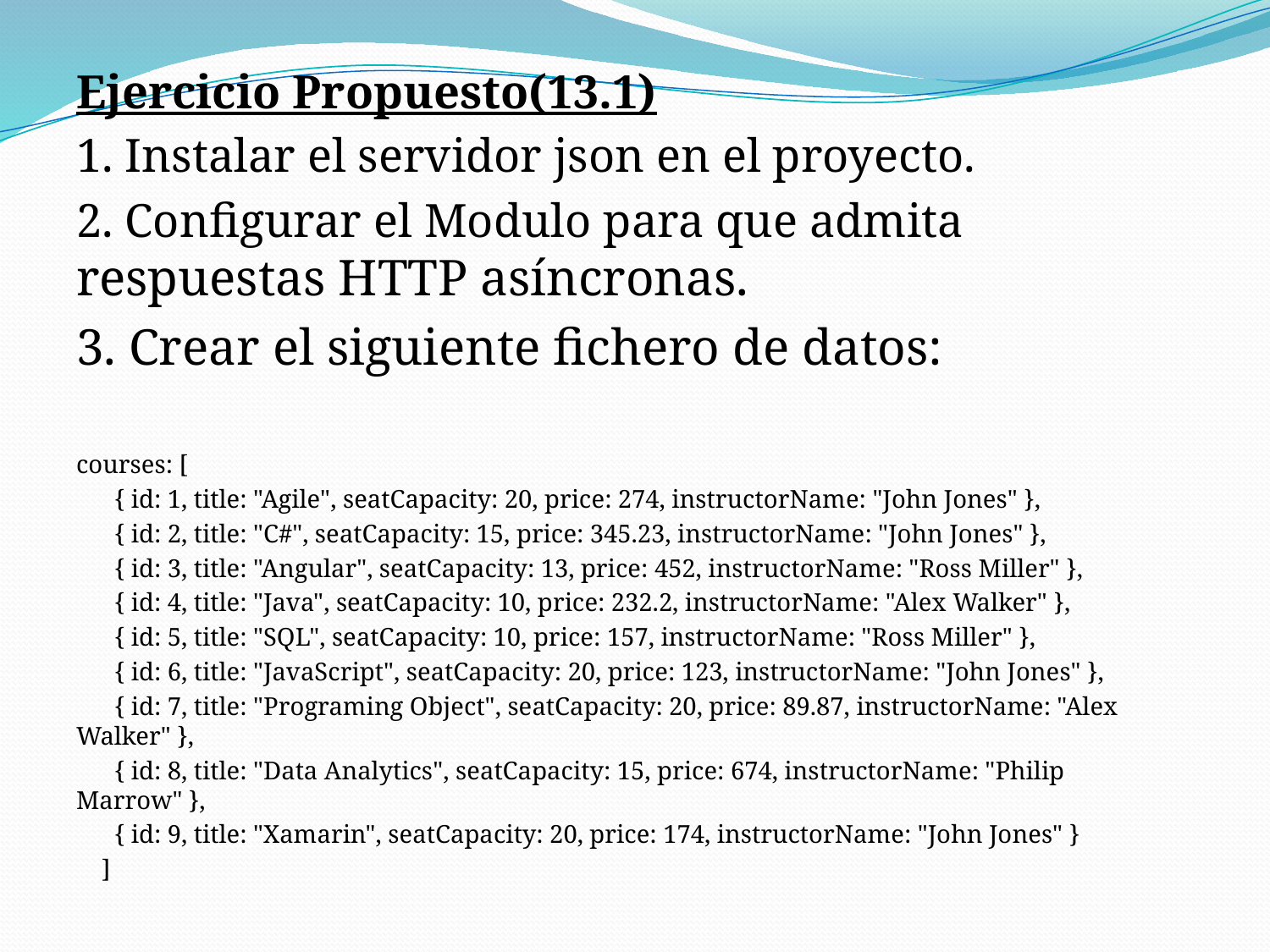

Ejercicio Propuesto(13.1)
1. Instalar el servidor json en el proyecto.
2. Configurar el Modulo para que admita respuestas HTTP asíncronas.
3. Crear el siguiente fichero de datos:

courses: [
      { id: 1, title: "Agile", seatCapacity: 20, price: 274, instructorName: "John Jones" },
      { id: 2, title: "C#", seatCapacity: 15, price: 345.23, instructorName: "John Jones" },
      { id: 3, title: "Angular", seatCapacity: 13, price: 452, instructorName: "Ross Miller" },
      { id: 4, title: "Java", seatCapacity: 10, price: 232.2, instructorName: "Alex Walker" },
      { id: 5, title: "SQL", seatCapacity: 10, price: 157, instructorName: "Ross Miller" },
      { id: 6, title: "JavaScript", seatCapacity: 20, price: 123, instructorName: "John Jones" },
      { id: 7, title: "Programing Object", seatCapacity: 20, price: 89.87, instructorName: "Alex Walker" },
      { id: 8, title: "Data Analytics", seatCapacity: 15, price: 674, instructorName: "Philip Marrow" },
      { id: 9, title: "Xamarin", seatCapacity: 20, price: 174, instructorName: "John Jones" }
    ]